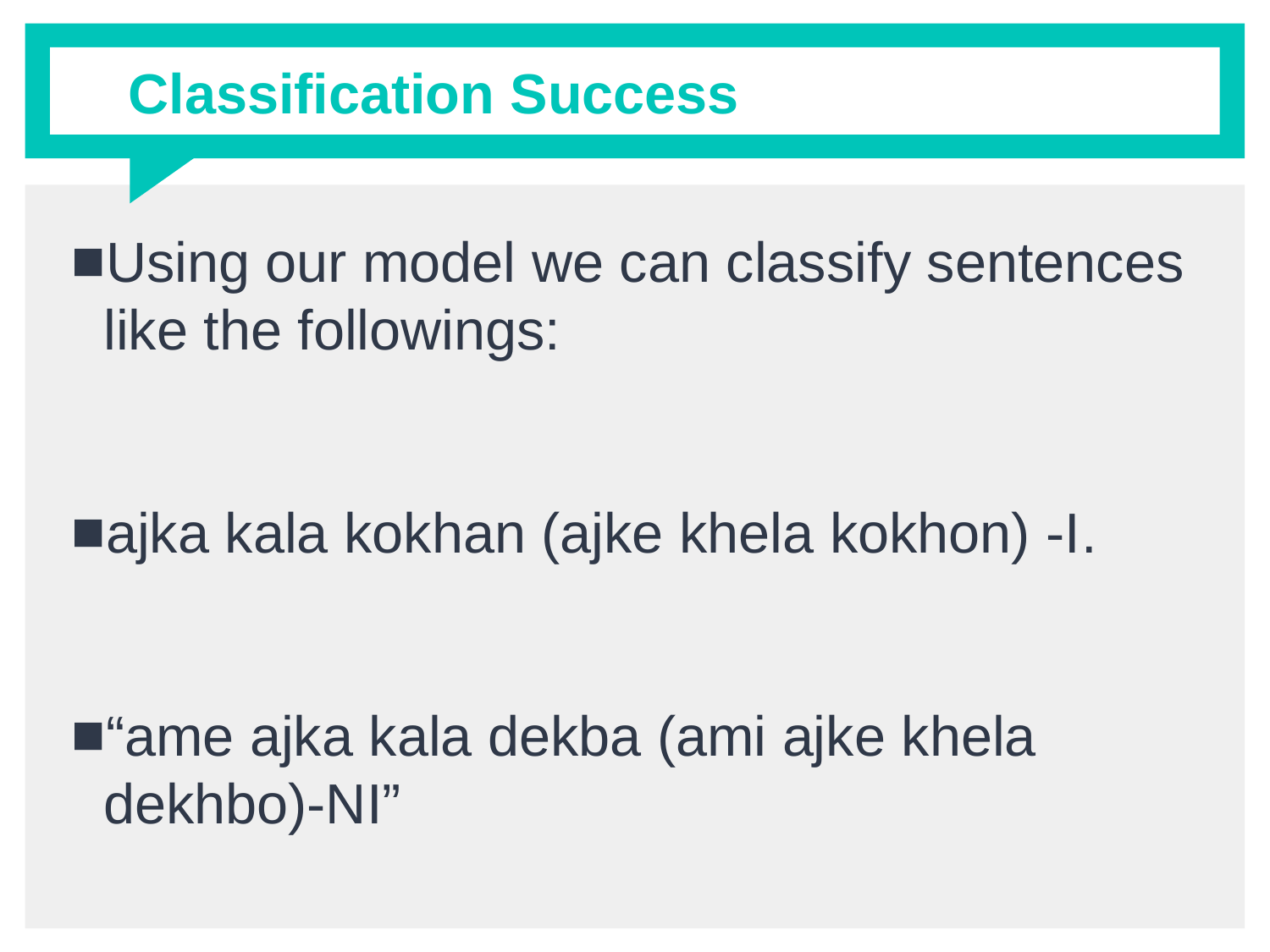

# Classification Success
Using our model we can classify sentences like the followings:

ajka kala kokhan (ajke khela kokhon) -I.

“ame ajka kala dekba (ami ajke khela dekhbo)-NI”